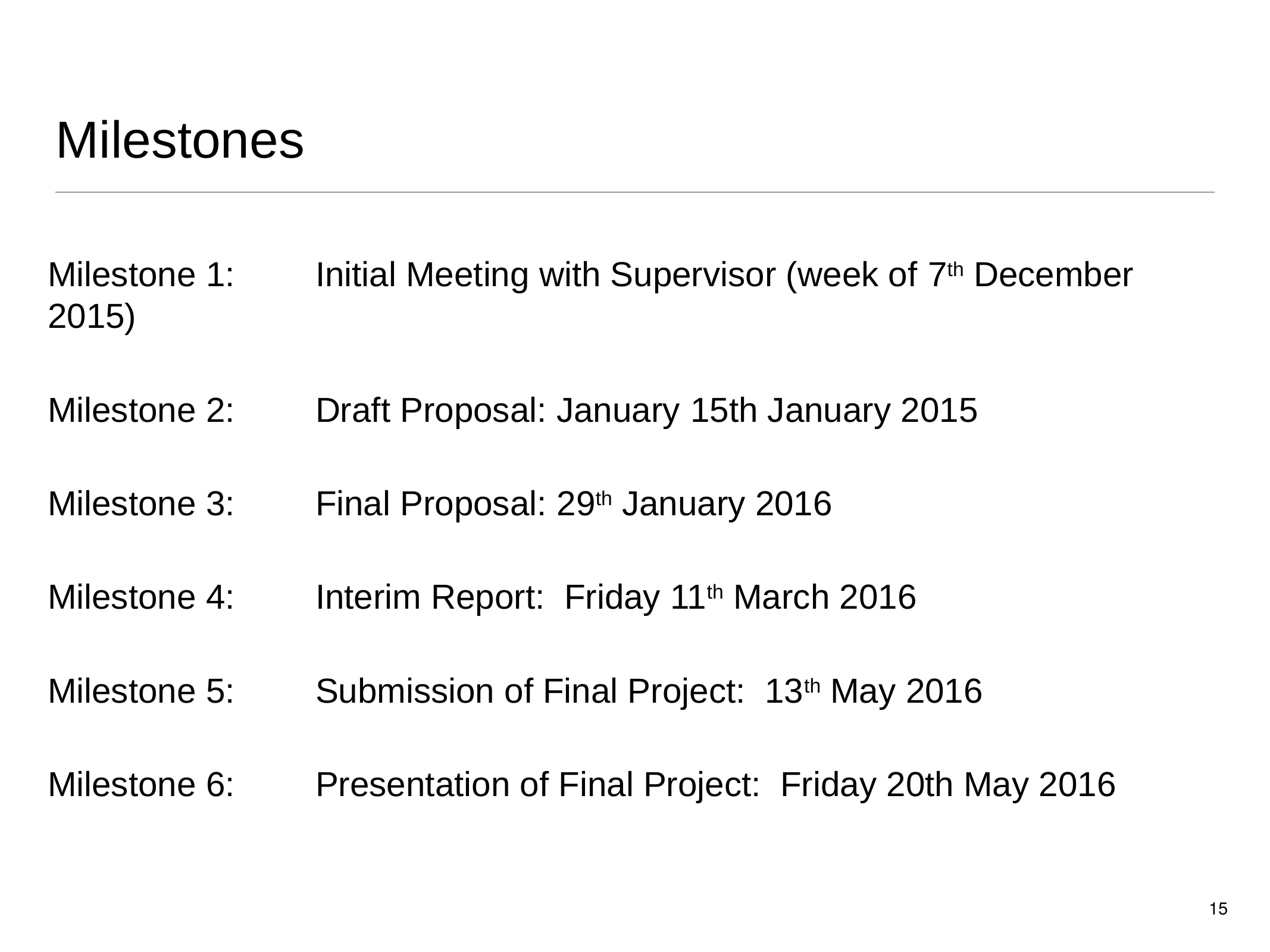

# Milestones
Milestone 1:	Initial Meeting with Supervisor (week of 7th December 2015)
Milestone 2:	Draft Proposal: January 15th January 2015
Milestone 3:	Final Proposal: 29th January 2016
Milestone 4:	Interim Report:  Friday 11th March 2016
Milestone 5:	Submission of Final Project:  13th May 2016
Milestone 6:	Presentation of Final Project:  Friday 20th May 2016
15